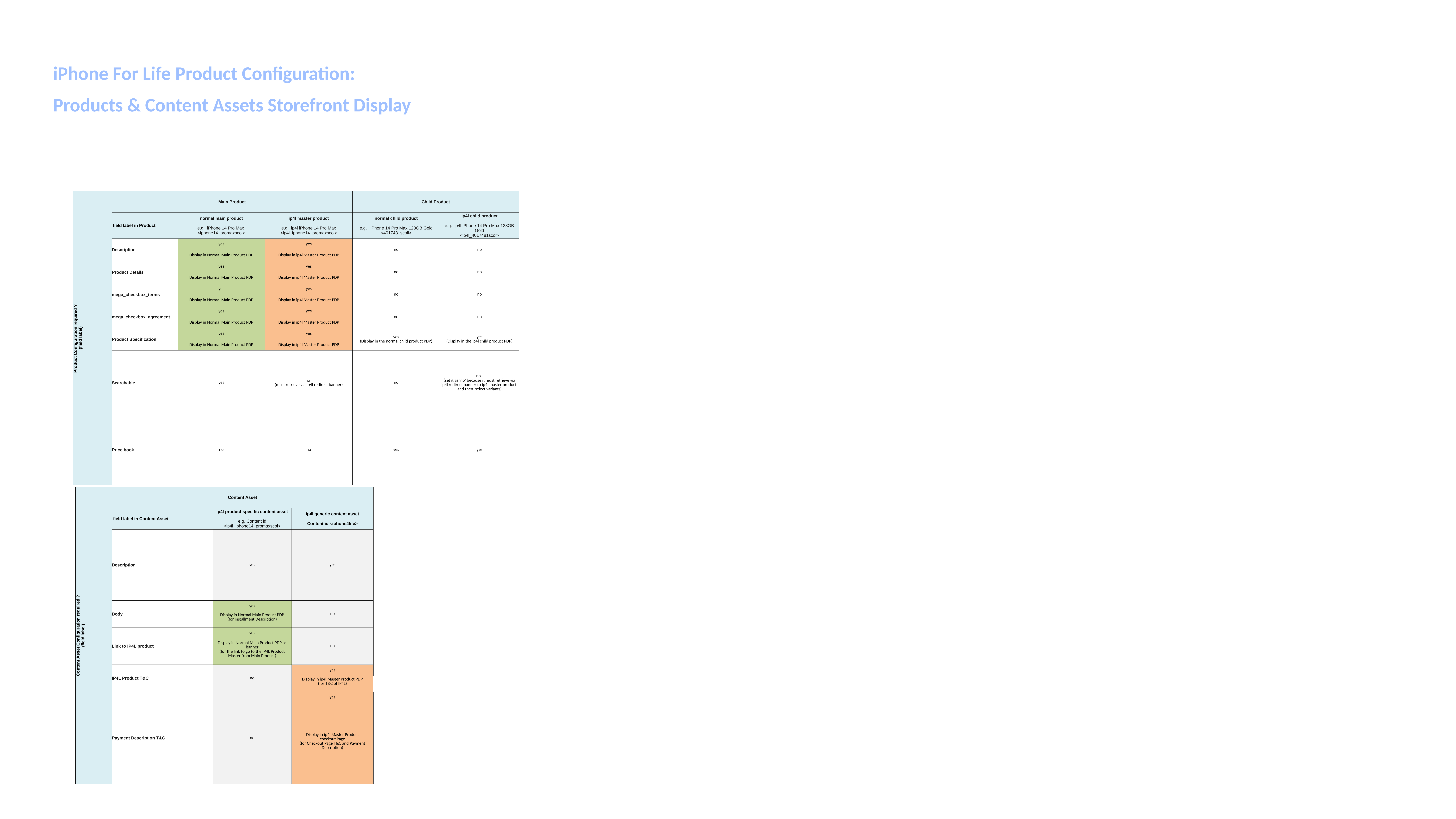

iPhone For Life Product Configuration:

Products & Content Assets Storefront Display
| Product Configuration required ?  (field label) | Main Product |  |  | Child Product |  |
| --- | --- | --- | --- | --- | --- |
|  | field label in Product | normal main product e.g.  iPhone 14 Pro Max  <iphone14\_promaxscol> | ip4l master product e.g.  ip4l iPhone 14 Pro Max <ip4l\_iphone14\_promaxscol> | normal child product e.g.   iPhone 14 Pro Max 128GB Gold <4017481scoll> | ip4l child product e.g.  ip4l iPhone 14 Pro Max 128GB Gold <ip4l\_4017481scol> |
|  | Description | yes | yes | no | no |
|  |  | Display in Normal Main Product PDP | Display in ip4l Master Product PDP |  |  |
|  | Product Details | yes | yes | no | no |
|  |  | Display in Normal Main Product PDP | Display in ip4l Master Product PDP |  |  |
|  | mega\_checkbox\_terms | yes | yes | no | no |
|  |  | Display in Normal Main Product PDP | Display in ip4l Master Product PDP |  |  |
|  | mega\_checkbox\_agreement | yes | yes | no | no |
|  |  | Display in Normal Main Product PDP | Display in ip4l Master Product PDP |  |  |
|  | Product Specification | yes | yes | yes (Display in the normal child product PDP) | yes (Display in the ip4l child product PDP) |
|  |  | Display in Normal Main Product PDP | Display in ip4l Master Product PDP |  |  |
|  | Searchable | yes | no (must retrieve via ip4l redirect banner) | no | no (set it as 'no' because it must retrieve via ip4l redirect banner to ip4l master product and then select variants) |
|  | Price book | no | no | yes | yes |
| Content Asset Configuration required ? (field label) | Content Asset |  |  |
| --- | --- | --- | --- |
|  | field label in Content Asset | ip4l product-specific content asset e.g. Content id <ip4l\_iphone14\_promaxscol> | ip4l generic content asset Content id <iphone4life> |
|  | Description | yes | yes |
|  | Body | yes | no |
|  |  | Display in Normal Main Product PDP (for installment Description) |  |
|  | Link to IP4L product | yes | no |
|  |  | Display in Normal Main Product PDP as banner (for the link to go to the IP4L Product Master from Main Product) |  |
|  | IP4L Product T&C | no | yes |
|  |  |  | Display in ip4l Master Product PDP (for T&C of IP4L) |
|  | Payment Description T&C | no | yes |
|  |  |  | Display in ip4l Master Product checkout Page (for Checkout Page T&C and Payment Description) |